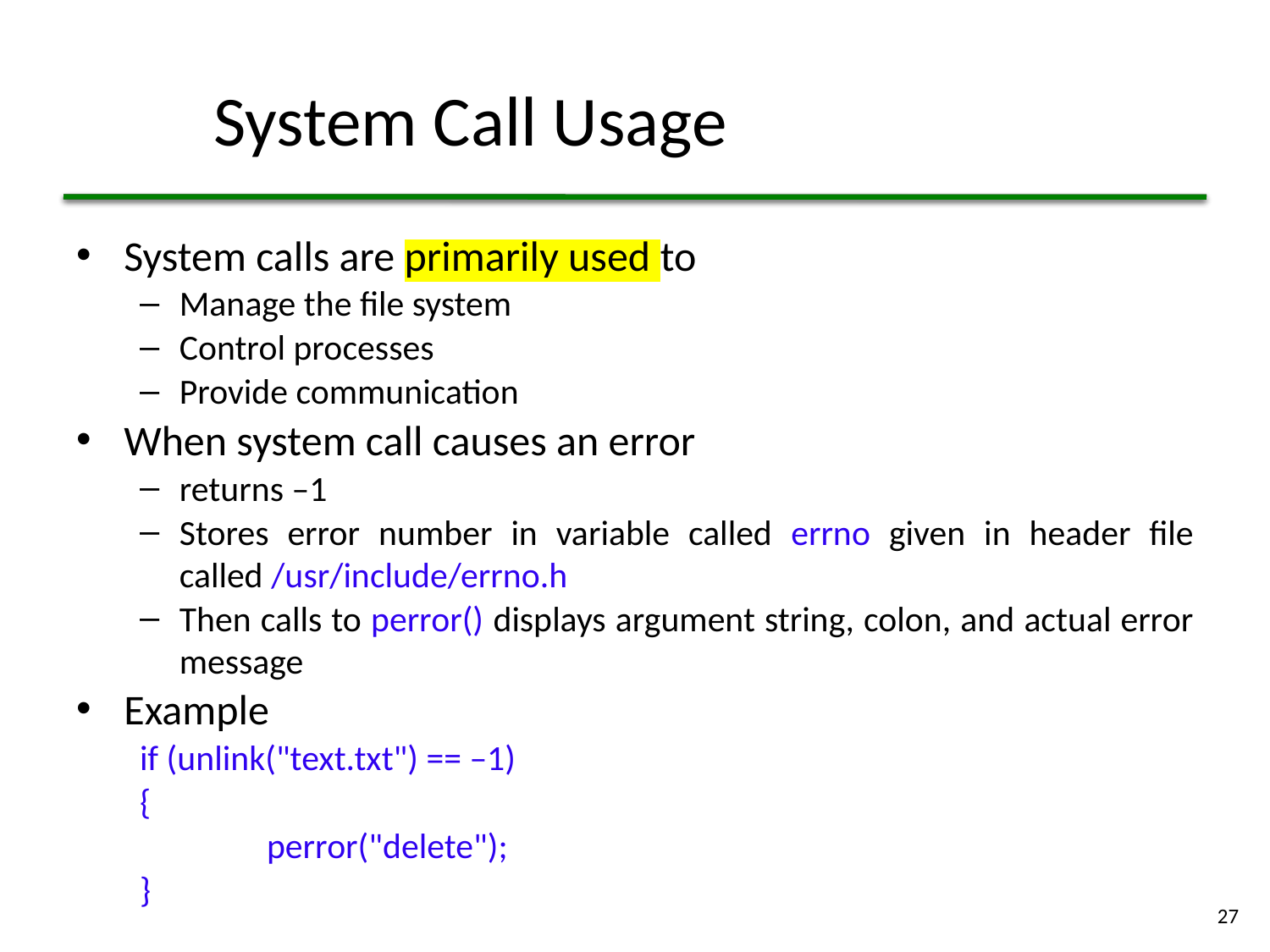

# System Call Usage
System calls are primarily used to
Manage the file system
Control processes
Provide communication
When system call causes an error
returns –1
Stores error number in variable called errno given in header file called /usr/include/errno.h
Then calls to perror() displays argument string, colon, and actual error message
Example
if (unlink("text.txt") == –1)
{
	perror("delete");
}
27